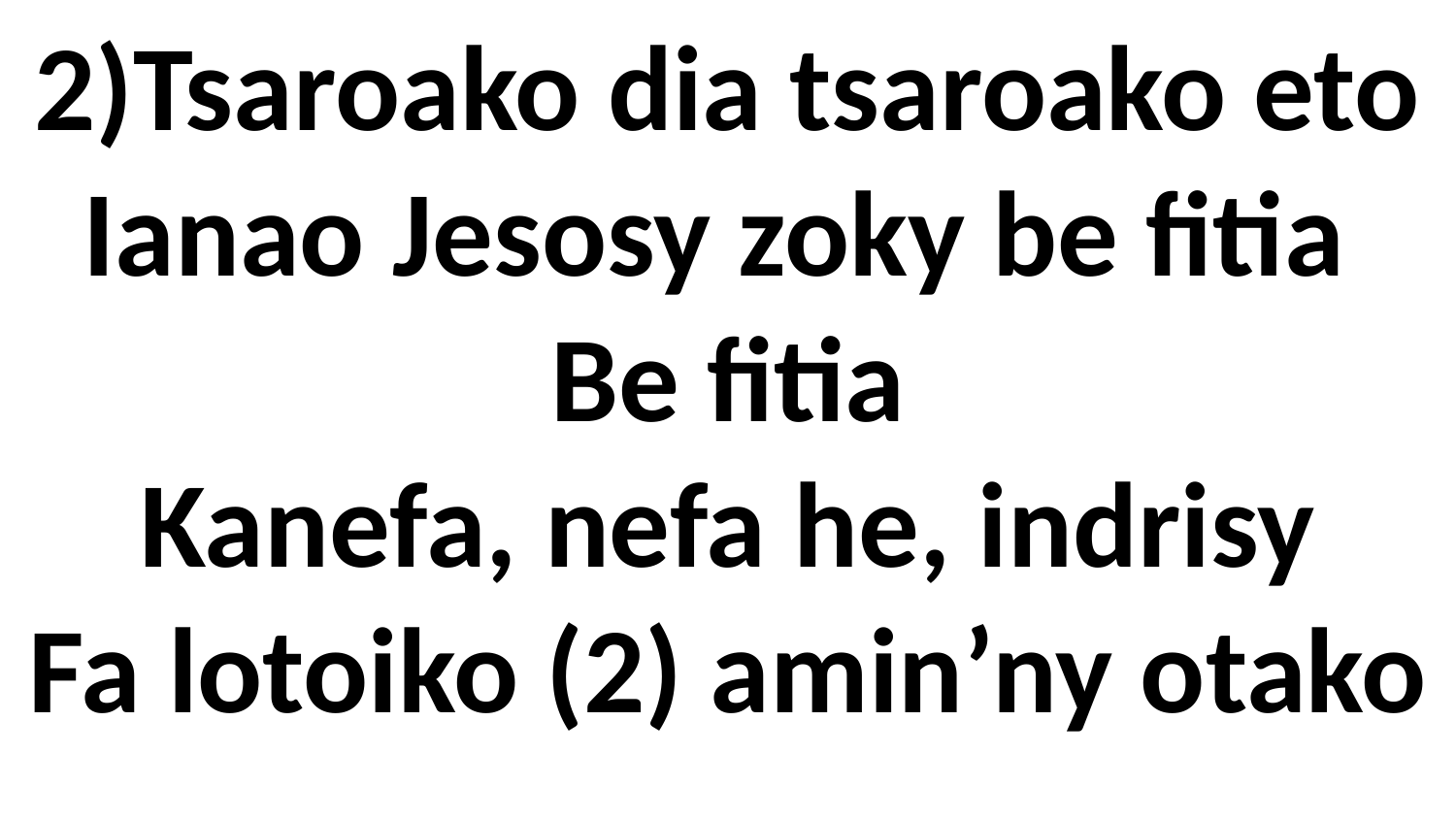

# 2)Tsaroako dia tsaroako eto Ianao Jesosy zoky be fitia Be fitia Kanefa, nefa he, indrisy Fa lotoiko (2) amin’ny otako